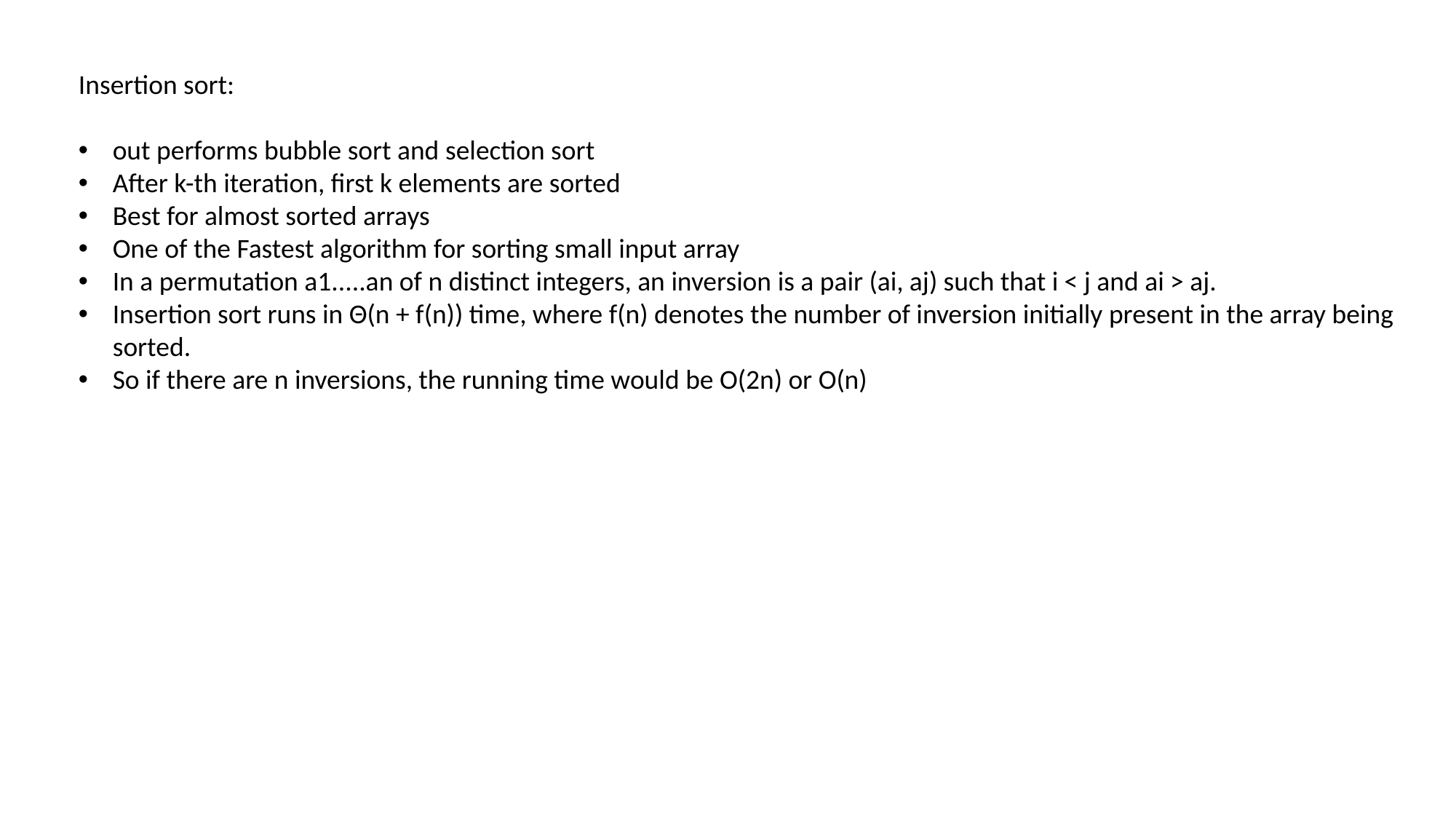

Insertion sort:

out performs bubble sort and selection sort
After k-th iteration, first k elements are sorted
Best for almost sorted arrays
One of the Fastest algorithm for sorting small input array
In a permutation a1.....an of n distinct integers, an inversion is a pair (ai, aj) such that i < j and ai > aj.
Insertion sort runs in Θ(n + f(n)) time, where f(n) denotes the number of inversion initially present in the array being sorted.
So if there are n inversions, the running time would be O(2n) or O(n)